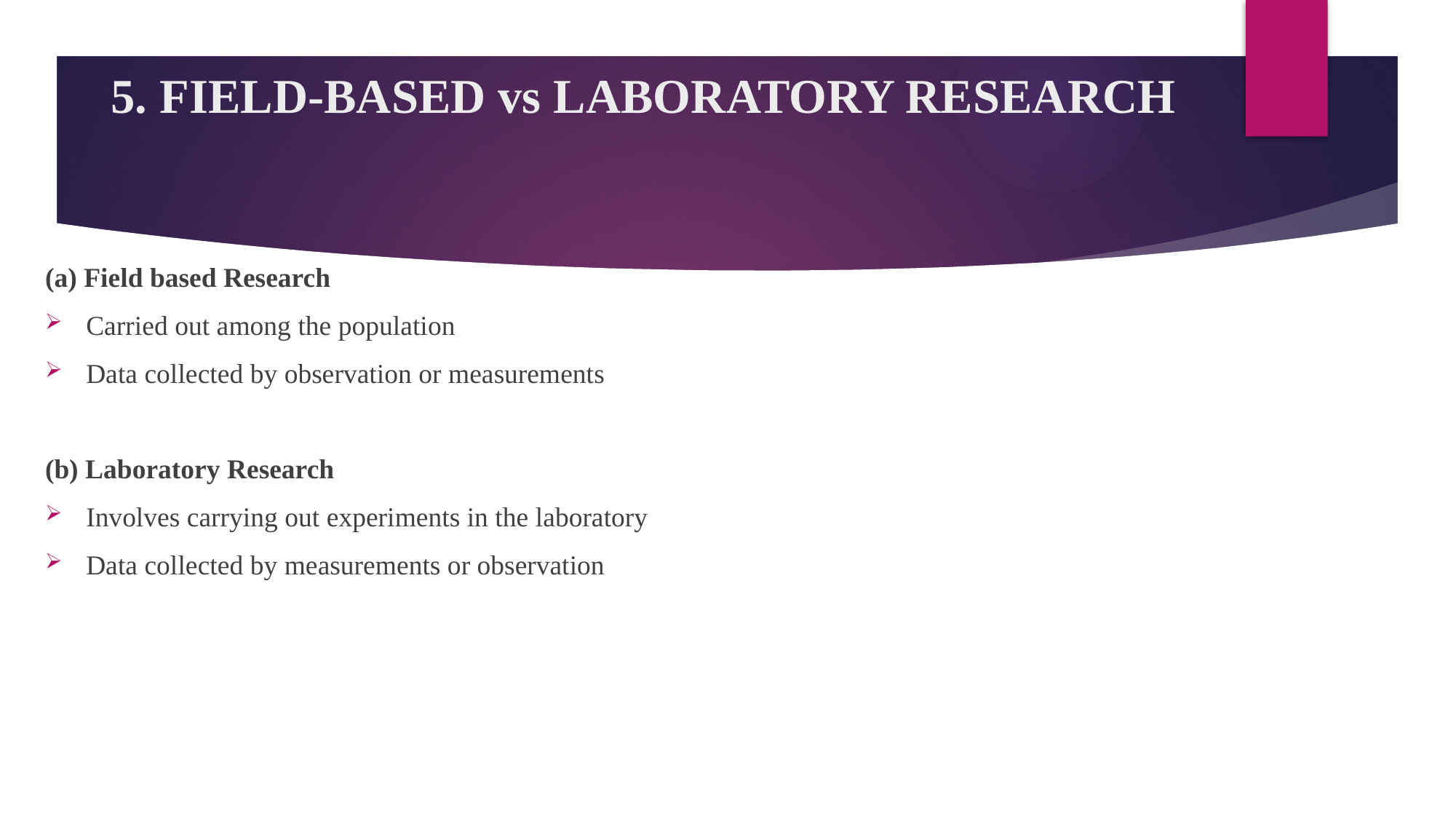

# 5. FIELD-BASED vs LABORATORY RESEARCH
(a) Field based Research
Carried out among the population
Data collected by observation or measurements

(b) Laboratory Research
Involves carrying out experiments in the laboratory
Data collected by measurements or observation